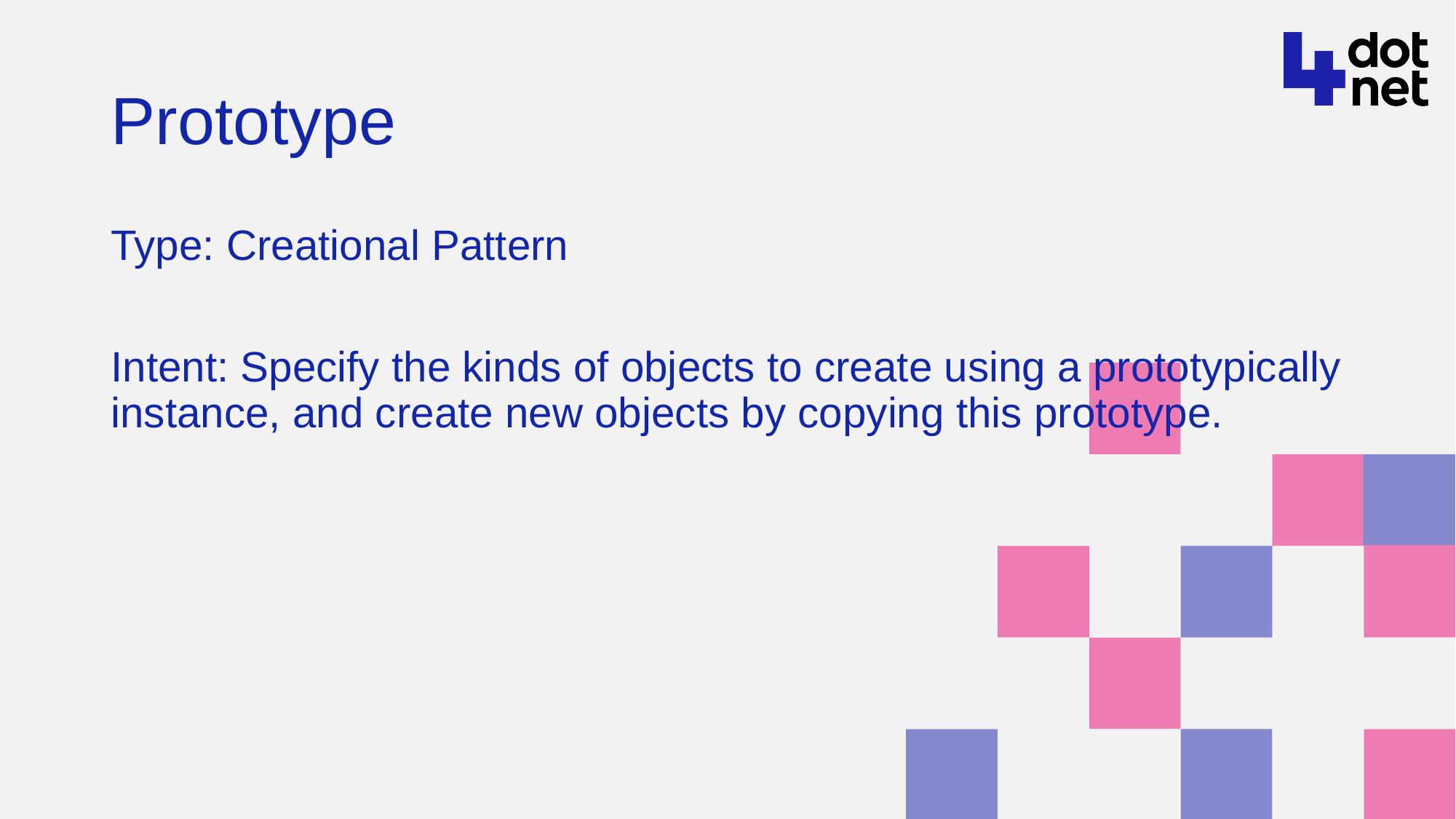

# Prototype
Type: Creational Pattern

Intent: Specify the kinds of objects to create using a prototypically instance, and create new objects by copying this prototype.